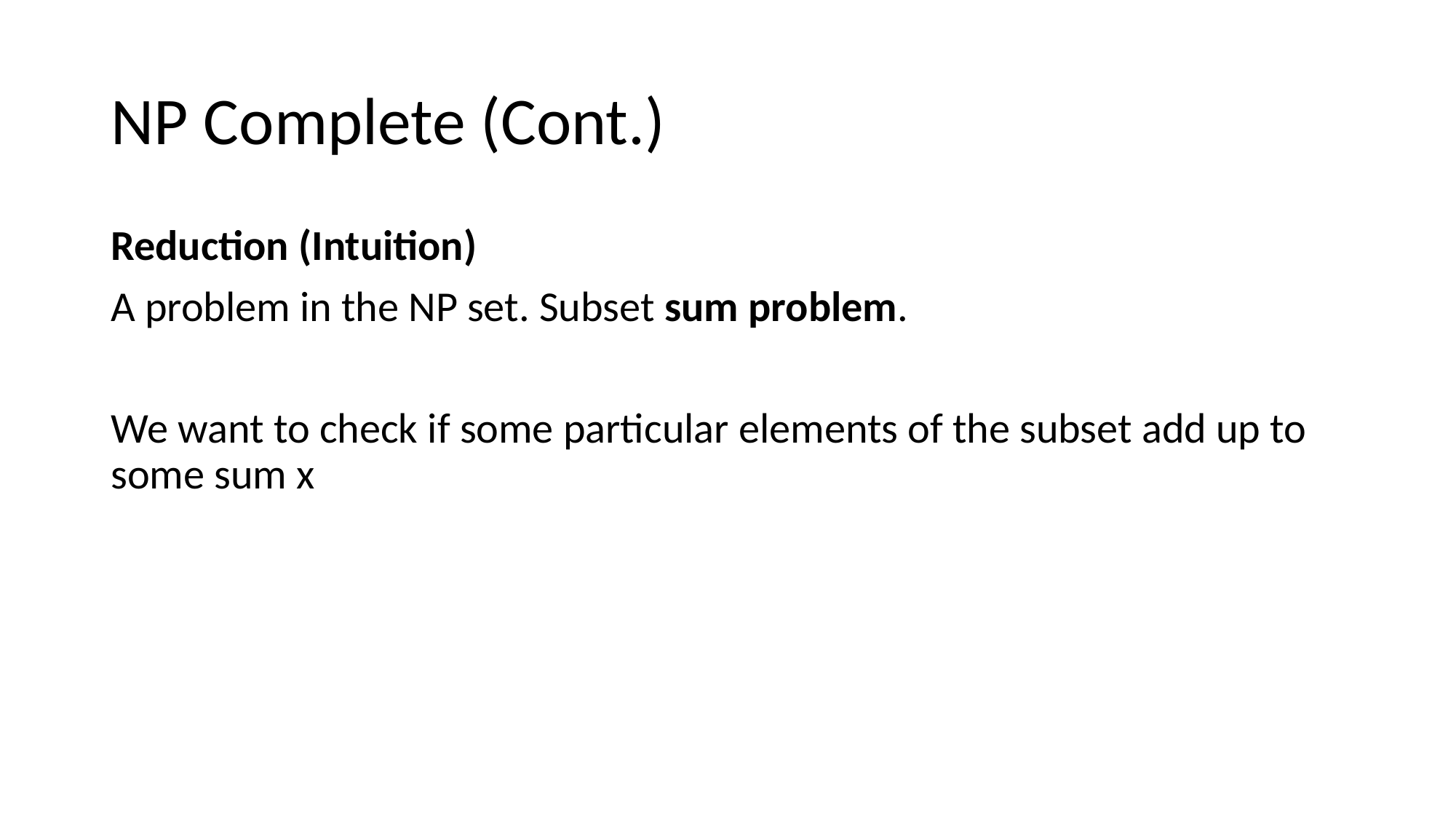

# NP Complete (Cont.)
Reduction (Intuition)
A problem in the NP set. Subset sum problem.

We want to check if some particular elements of the subset add up to some sum x